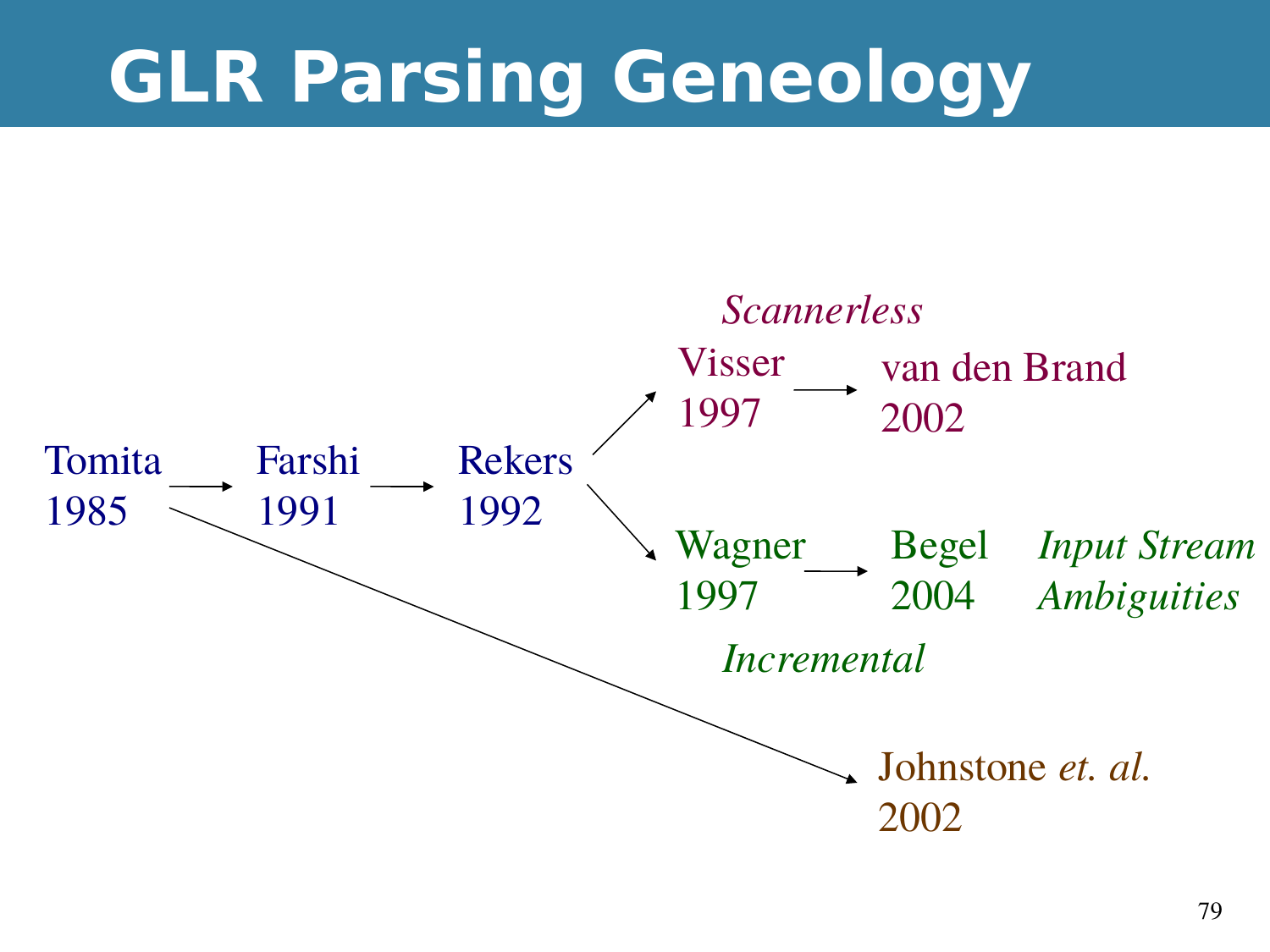

# GLR Parsing Geneology
Scannerless
Visser
1997
van den Brand
2002

Tomita
1985
Farshi
1991
Rekers
1992

Wagner
1997
Begel
2004
Input Stream
Ambiguities

Incremental
Johnstone et. al.
2002